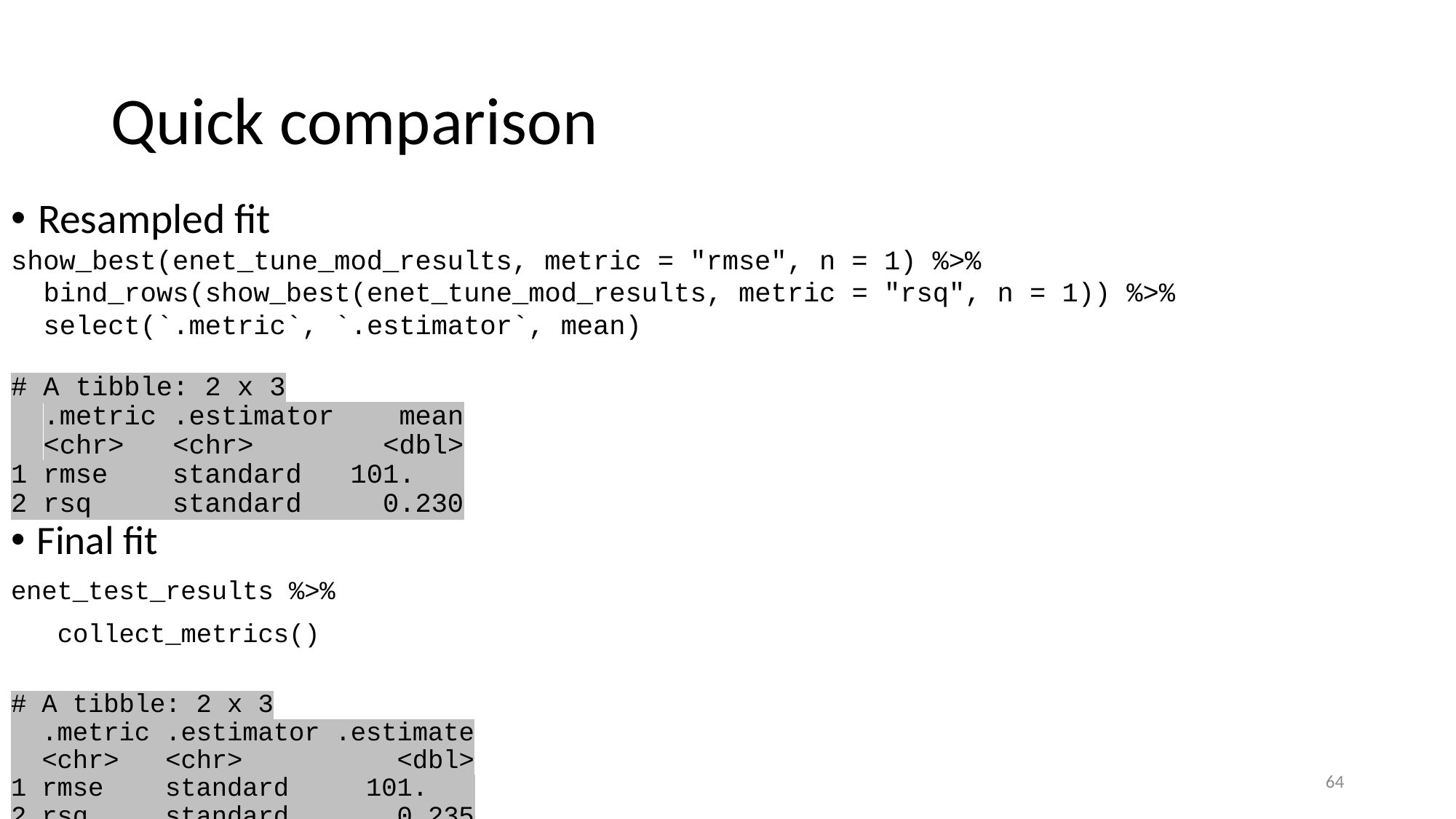

# Quick comparison
Resampled fit
show_best(enet_tune_mod_results, metric = "rmse", n = 1) %>%
  bind_rows(show_best(enet_tune_mod_results, metric = "rsq", n = 1)) %>%
  select(`.metric`, `.estimator`, mean)

# A tibble: 2 x 3
  .metric .estimator    mean
  <chr>   <chr>        <dbl>
1 rmse    standard   101.
2 rsq     standard     0.230
Final fit
enet_test_results %>%
   collect_metrics()

# A tibble: 2 x 3
  .metric .estimator .estimate
  <chr>   <chr>          <dbl>
1 rmse    standard     101.
2 rsq     standard       0.235
64